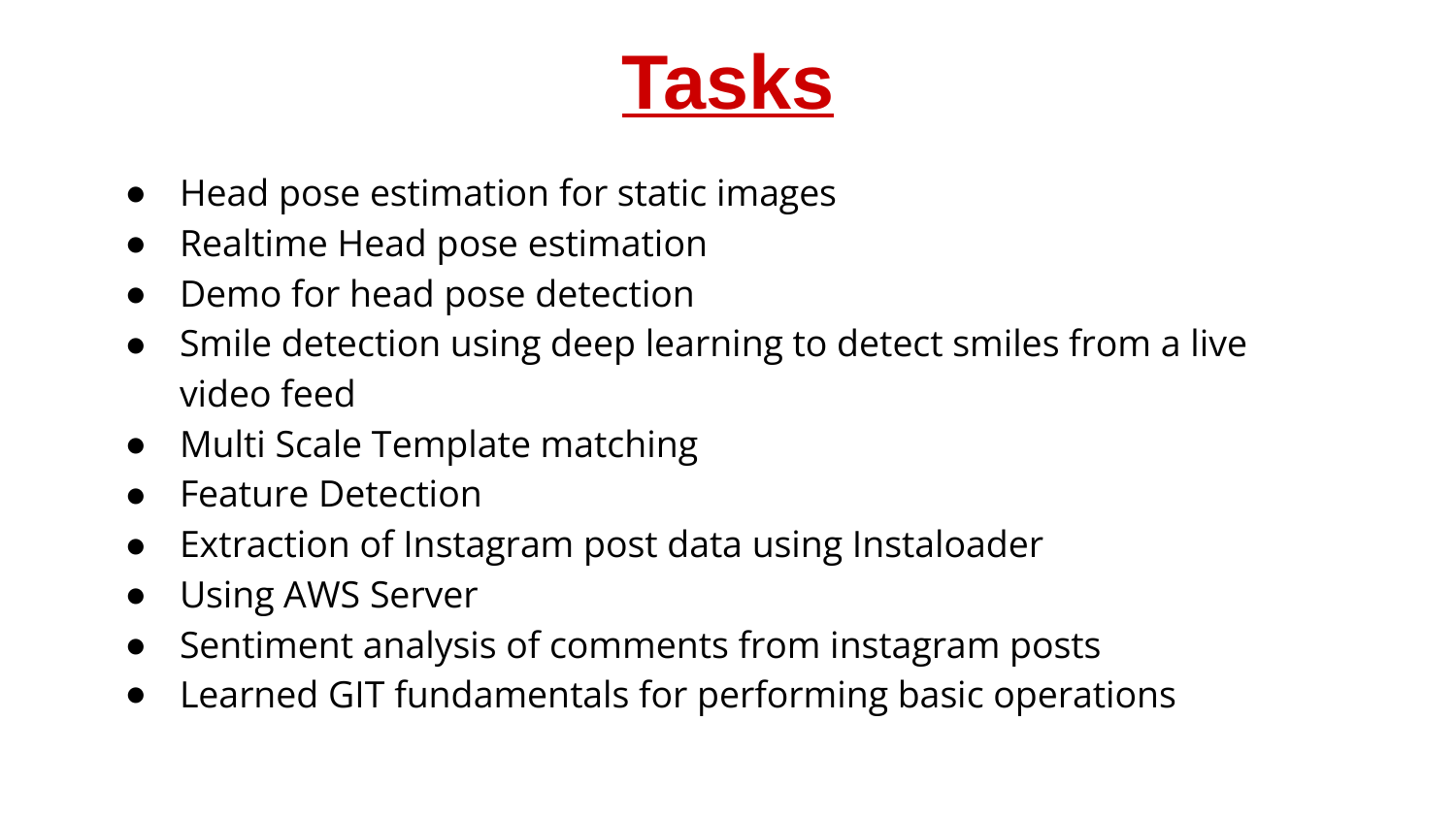

# Tasks
Head pose estimation for static images
Realtime Head pose estimation
Demo for head pose detection
Smile detection using deep learning to detect smiles from a live video feed
Multi Scale Template matching
Feature Detection
Extraction of Instagram post data using Instaloader
Using AWS Server
Sentiment analysis of comments from instagram posts
Learned GIT fundamentals for performing basic operations